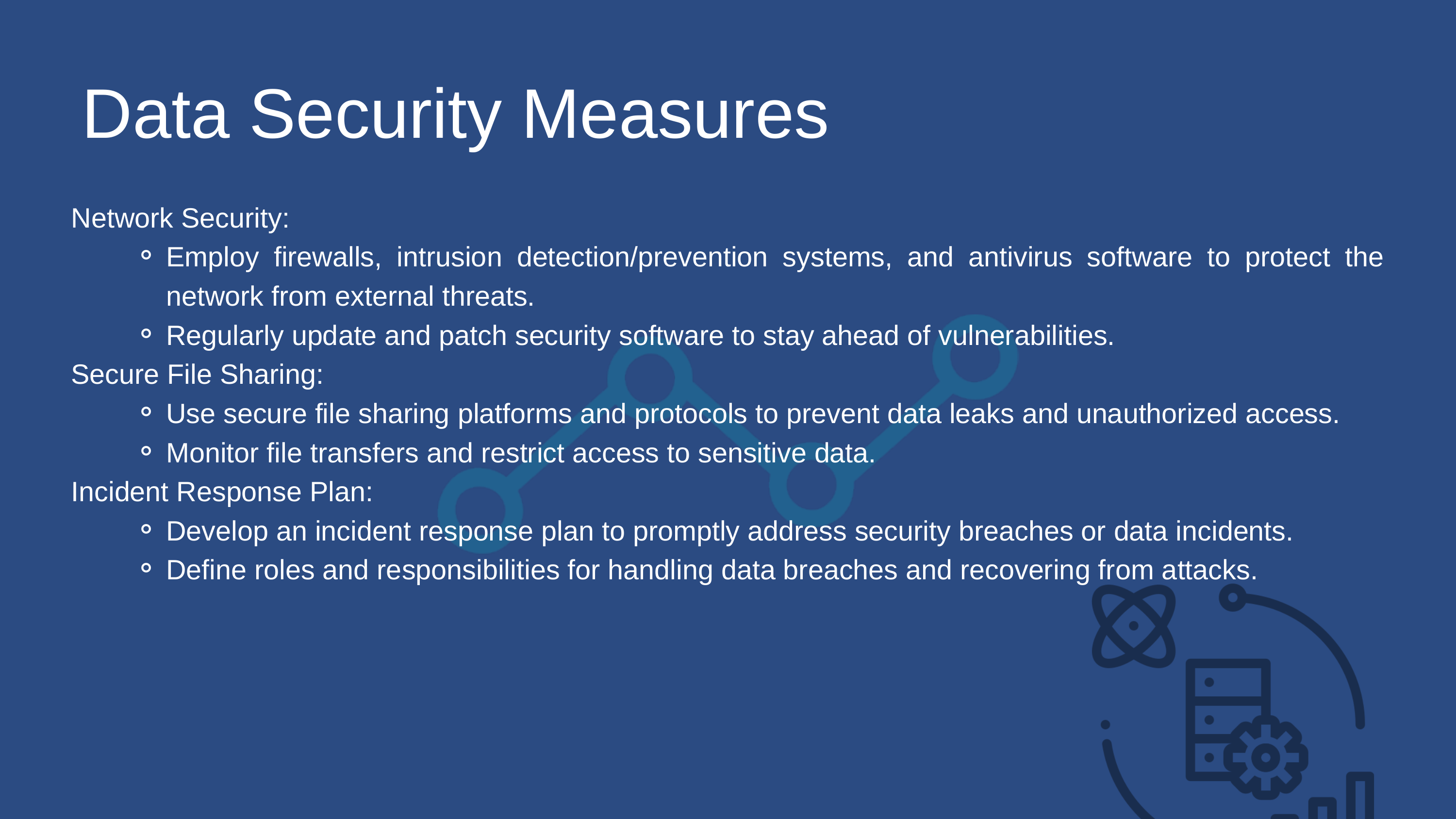

Data Security Measures
Network Security:
Employ firewalls, intrusion detection/prevention systems, and antivirus software to protect the network from external threats.
Regularly update and patch security software to stay ahead of vulnerabilities.
Secure File Sharing:
Use secure file sharing platforms and protocols to prevent data leaks and unauthorized access.
Monitor file transfers and restrict access to sensitive data.
Incident Response Plan:
Develop an incident response plan to promptly address security breaches or data incidents.
Define roles and responsibilities for handling data breaches and recovering from attacks.